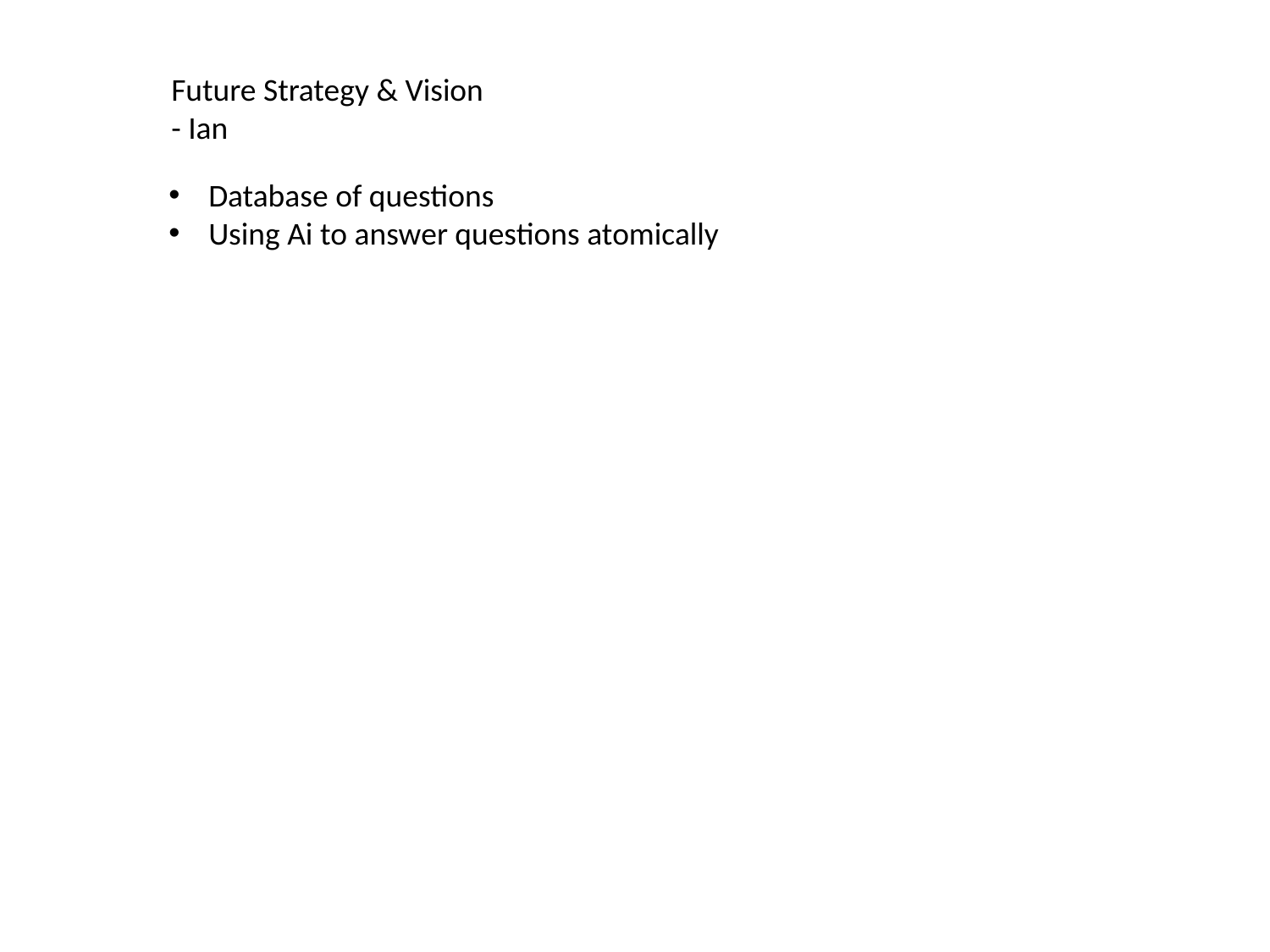

Future Strategy & Vision - Ian
Database of questions
Using Ai to answer questions atomically